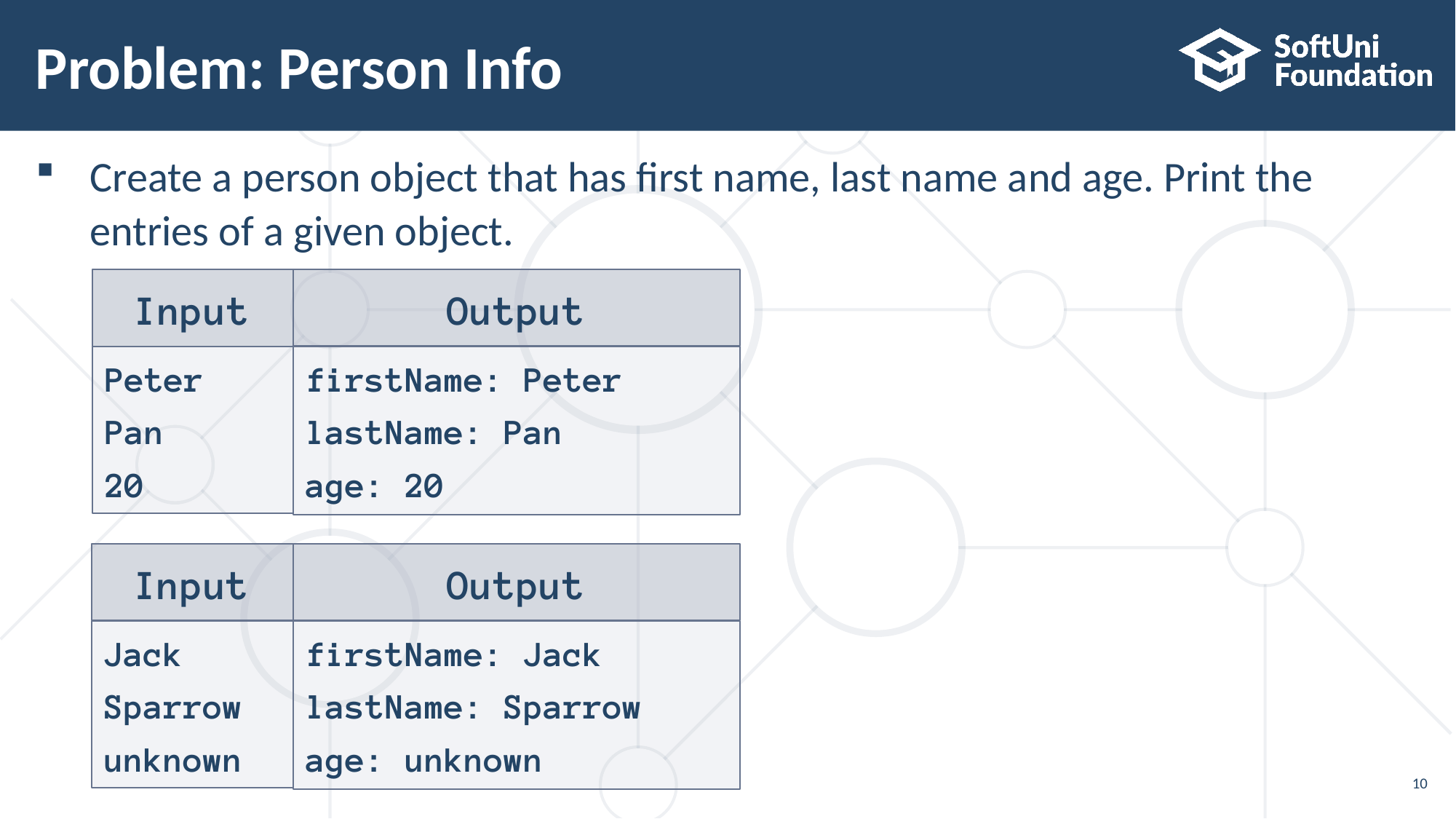

# Problem: Person Info
Create a person object that has first name, last name and age. Print the
entries of a given object.
Input
Output
firstName: Peter
lastName: Pan
age: 20

Peter
Pan
20
Input
Output
firstName: Jack
lastName: Sparrow
age: unknown

Jack
Sparrow
unknown
10